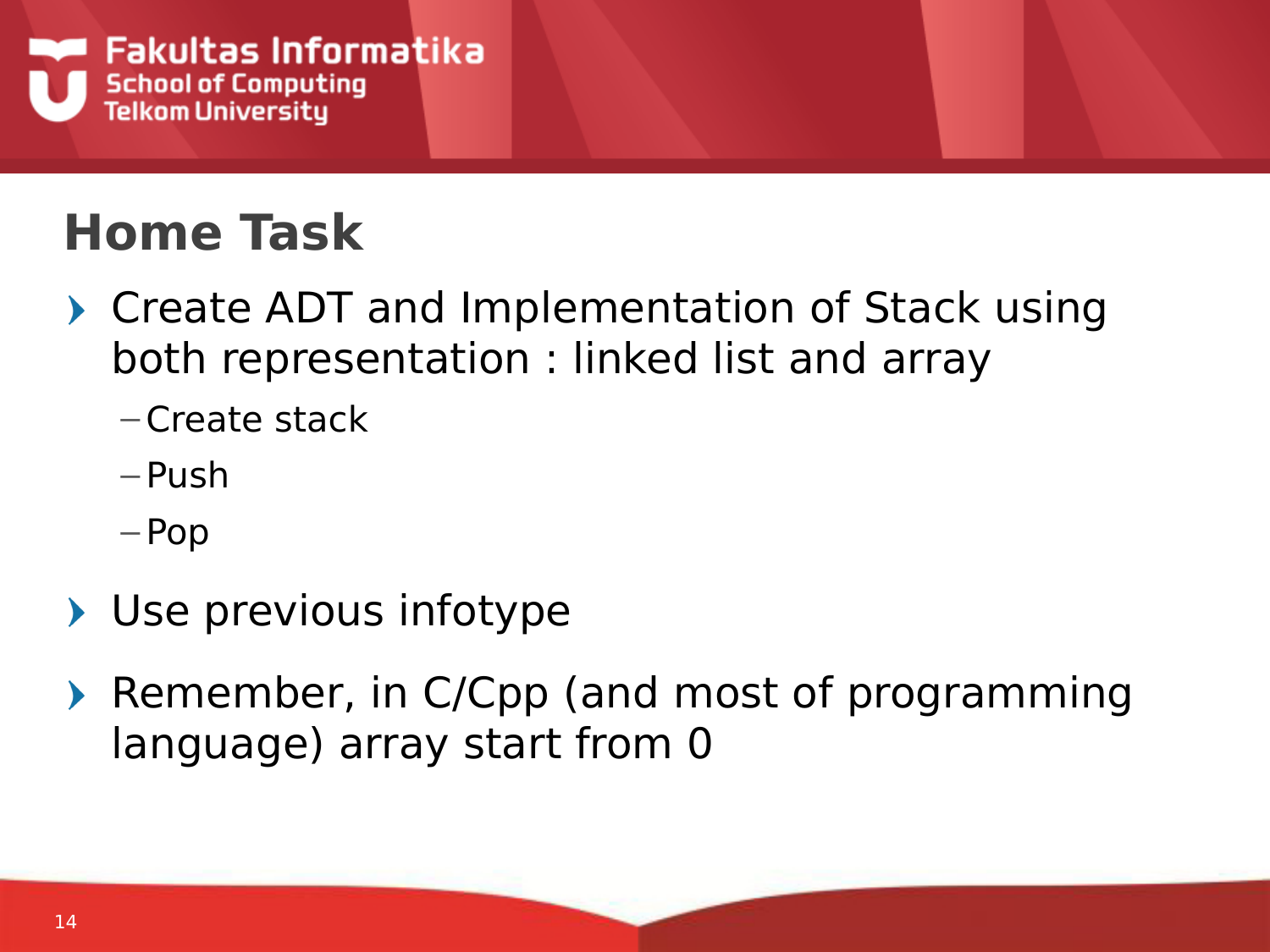

# Home Task
Create ADT and Implementation of Stack using both representation : linked list and array
Create stack
Push
Pop
Use previous infotype
Remember, in C/Cpp (and most of programming language) array start from 0

14